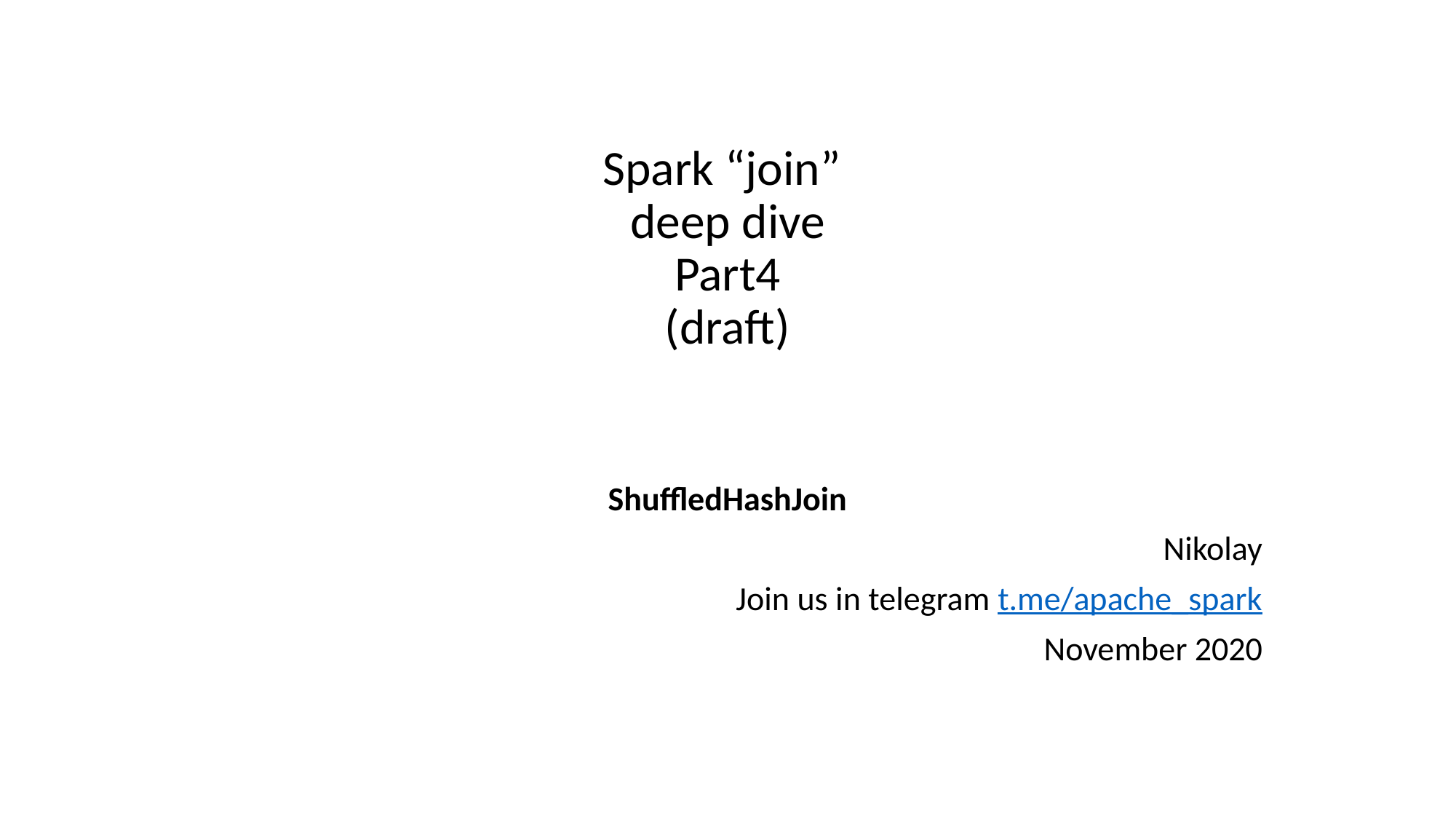

# Spark “join” deep dive Part4 (draft)
ShuffledHashJoin
Nikolay
Join us in telegram t.me/apache_spark
November 2020